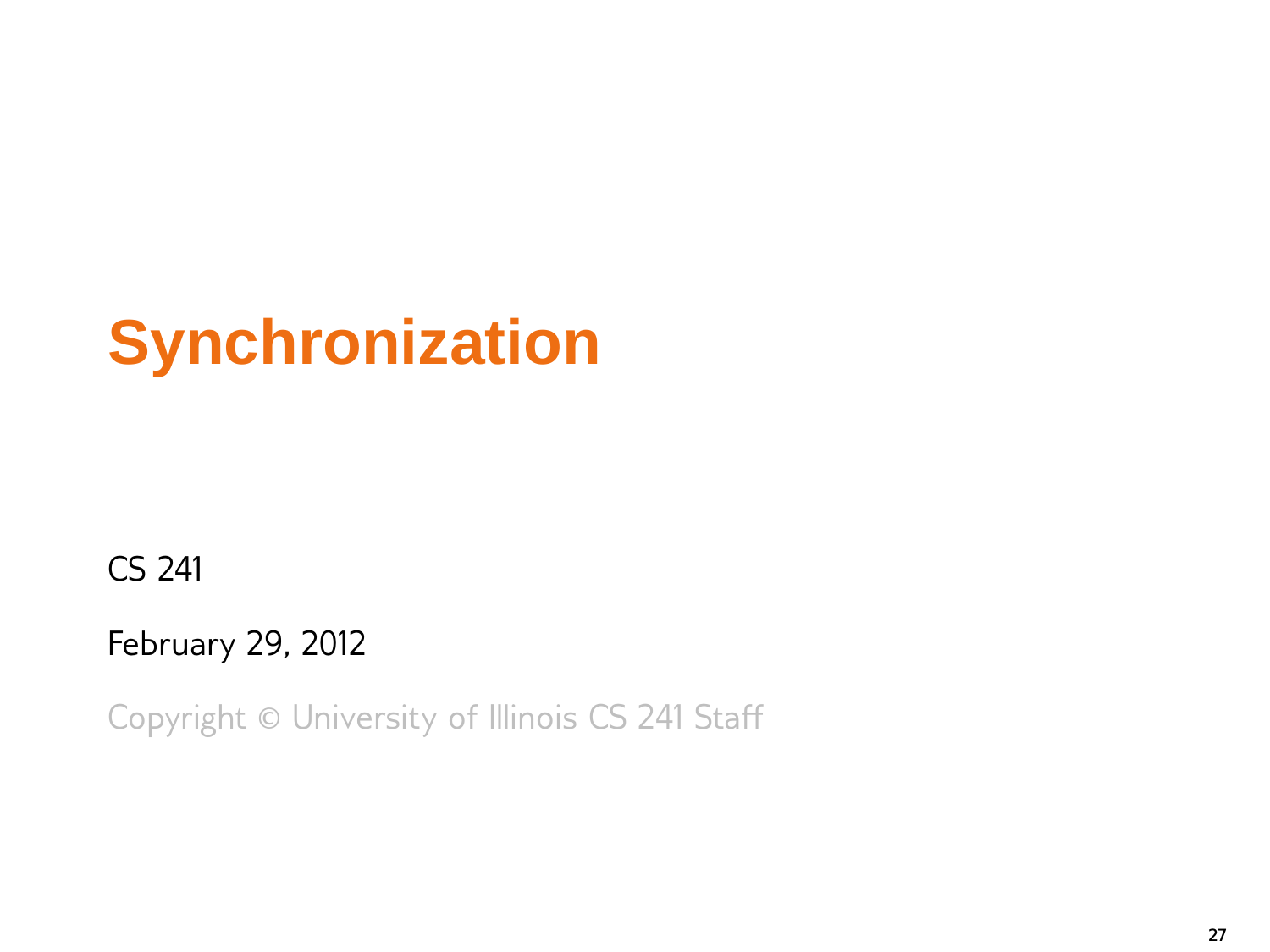

# Synchronization
CS 241
February 29, 2012
Copyright © University of Illinois CS 241 Staff